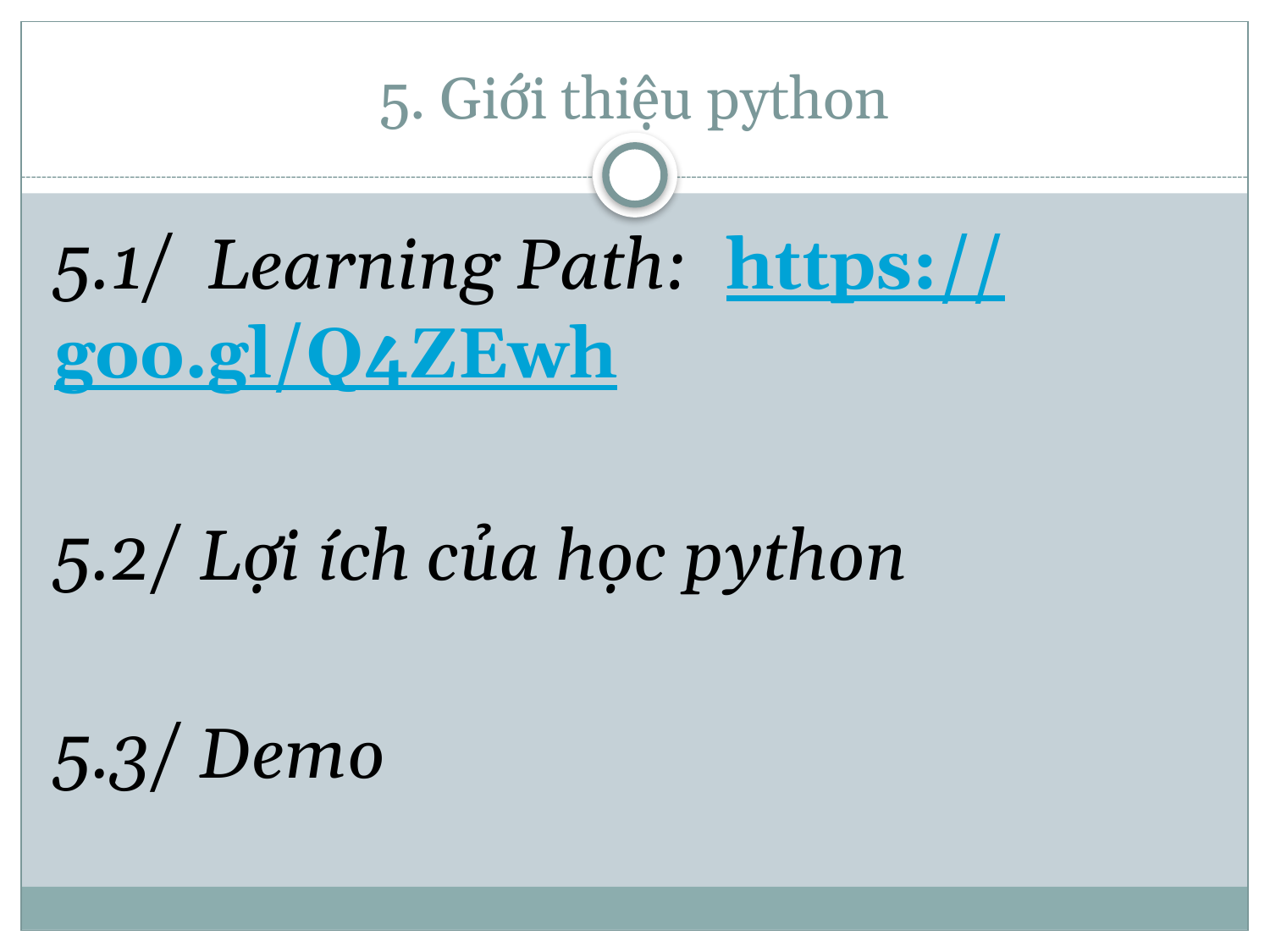

# 5. Giới thiệu python
5.1/  Learning Path:  https://goo.gl/Q4ZEwh

5.2/ Lợi ích của học python

5.3/ Demo